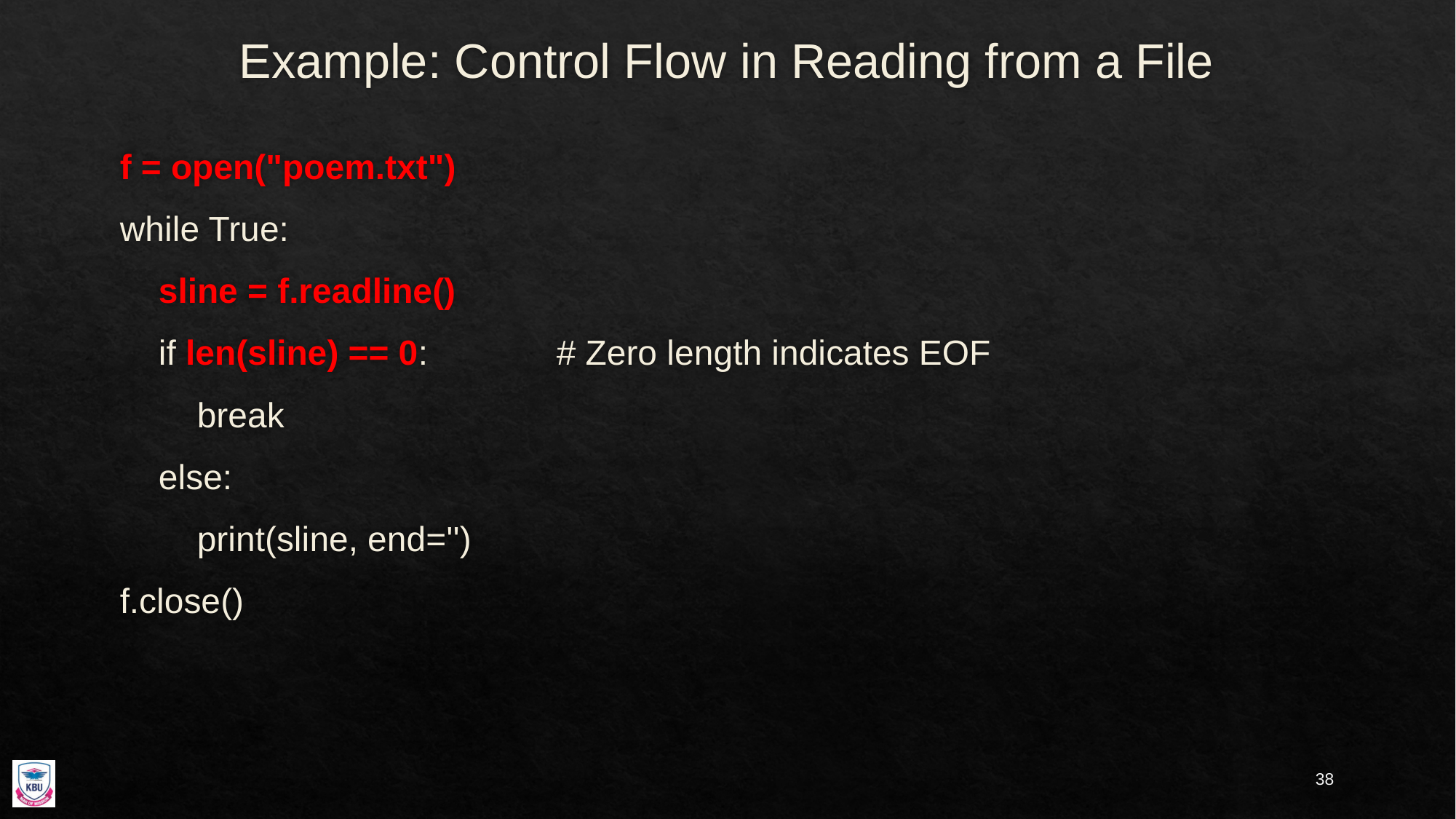

# Example: Control Flow in Reading from a File
f = open("poem.txt")
while True:
    sline = f.readline()
    if len(sline) == 0:		# Zero length indicates EOF
        break
    else:
        print(sline, end='')
f.close()
38